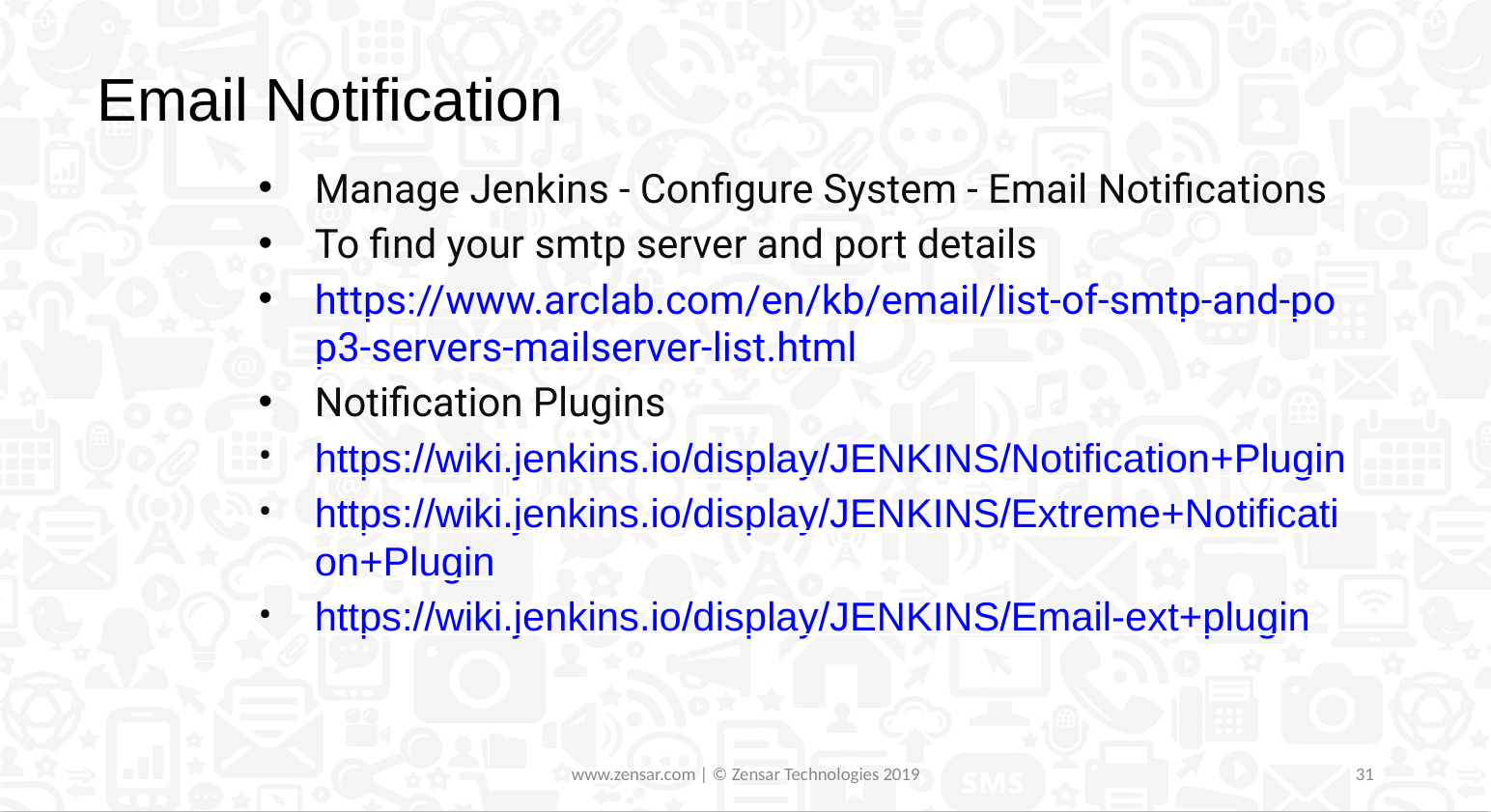

Email Notification
Manage Jenkins - Configure System - Email Notifications
To find your smtp server and port details
https://www.arclab.com/en/kb/email/list-of-smtp-and-pop3-servers-mailserver-list.html
Notification Plugins
https://wiki.jenkins.io/display/JENKINS/Notification+Plugin
https://wiki.jenkins.io/display/JENKINS/Extreme+Notification+Plugin
https://wiki.jenkins.io/display/JENKINS/Email-ext+plugin
www.zensar.com | © Zensar Technologies 2019
31